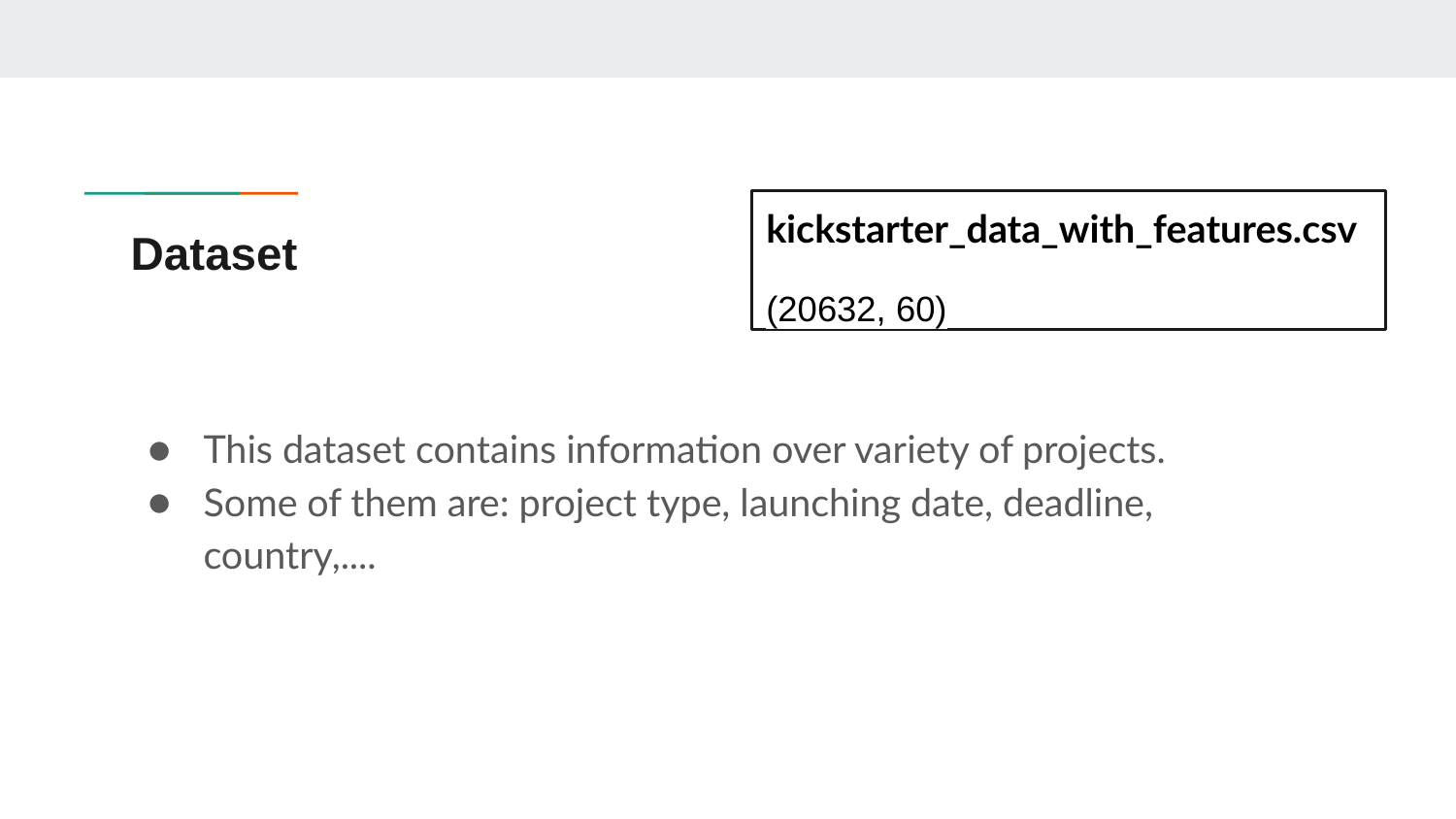

kickstarter_data_with_features.csv

(20632, 60)

# Dataset
This dataset contains information over variety of projects.
Some of them are: project type, launching date, deadline, country,....